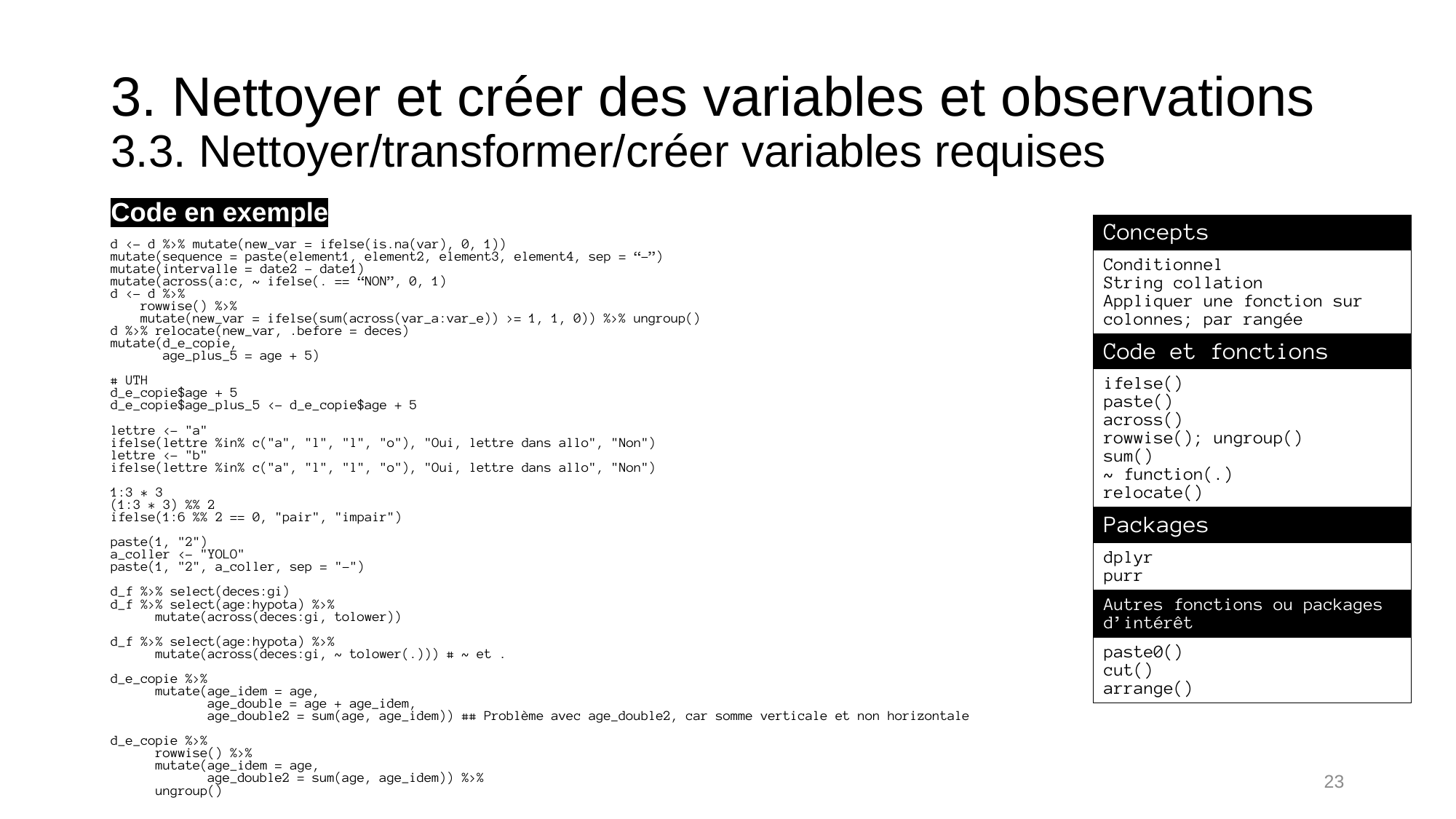

# 3. Nettoyer et créer des variables et observations 3.3. Nettoyer/transformer/créer variables requises
Code en exemple

d <- d %>% mutate(new_var = ifelse(is.na(var), 0, 1))
mutate(sequence = paste(element1, element2, element3, element4, sep = “-”)
mutate(intervalle = date2 – date1)
mutate(across(a:c, ~ ifelse(. == “NON”, 0, 1)
d <- d %>%
    rowwise() %>%
    mutate(new_var = ifelse(sum(across(var_a:var_e)) >= 1, 1, 0)) %>% ungroup()
d %>% relocate(new_var, .before = deces)
mutate(d_e_copie,
       age_plus_5 = age + 5)

# UTH
d_e_copie$age + 5
d_e_copie$age_plus_5 <- d_e_copie$age + 5

lettre <- "a"
ifelse(lettre %in% c("a", "l", "l", "o"), "Oui, lettre dans allo", "Non")
lettre <- "b"
ifelse(lettre %in% c("a", "l", "l", "o"), "Oui, lettre dans allo", "Non")

1:3 * 3
(1:3 * 3) %% 2
ifelse(1:6 %% 2 == 0, "pair", "impair")

paste(1, "2")
a_coller <- "YOLO"
paste(1, "2", a_coller, sep = "-")

d_f %>% select(deces:gi)
d_f %>% select(age:hypota) %>%
      mutate(across(deces:gi, tolower))

d_f %>% select(age:hypota) %>%
      mutate(across(deces:gi, ~ tolower(.))) # ~ et .

d_e_copie %>%
      mutate(age_idem = age,
             age_double = age + age_idem,
             age_double2 = sum(age, age_idem)) ## Problème avec age_double2, car somme verticale et non horizontale

d_e_copie %>%
      rowwise() %>%
      mutate(age_idem = age,
             age_double2 = sum(age, age_idem)) %>%
      ungroup()
| Concepts |
| --- |
| Conditionnel String collation Appliquer une fonction sur colonnes; par rangée |
| Code et fonctions |
| ifelse() paste() across() rowwise(); ungroup() sum() ~ function(.) relocate() |
| Packages |
| dplyr purr |
| Autres fonctions ou packages d’intérêt |
| paste0() cut() arrange() |
23